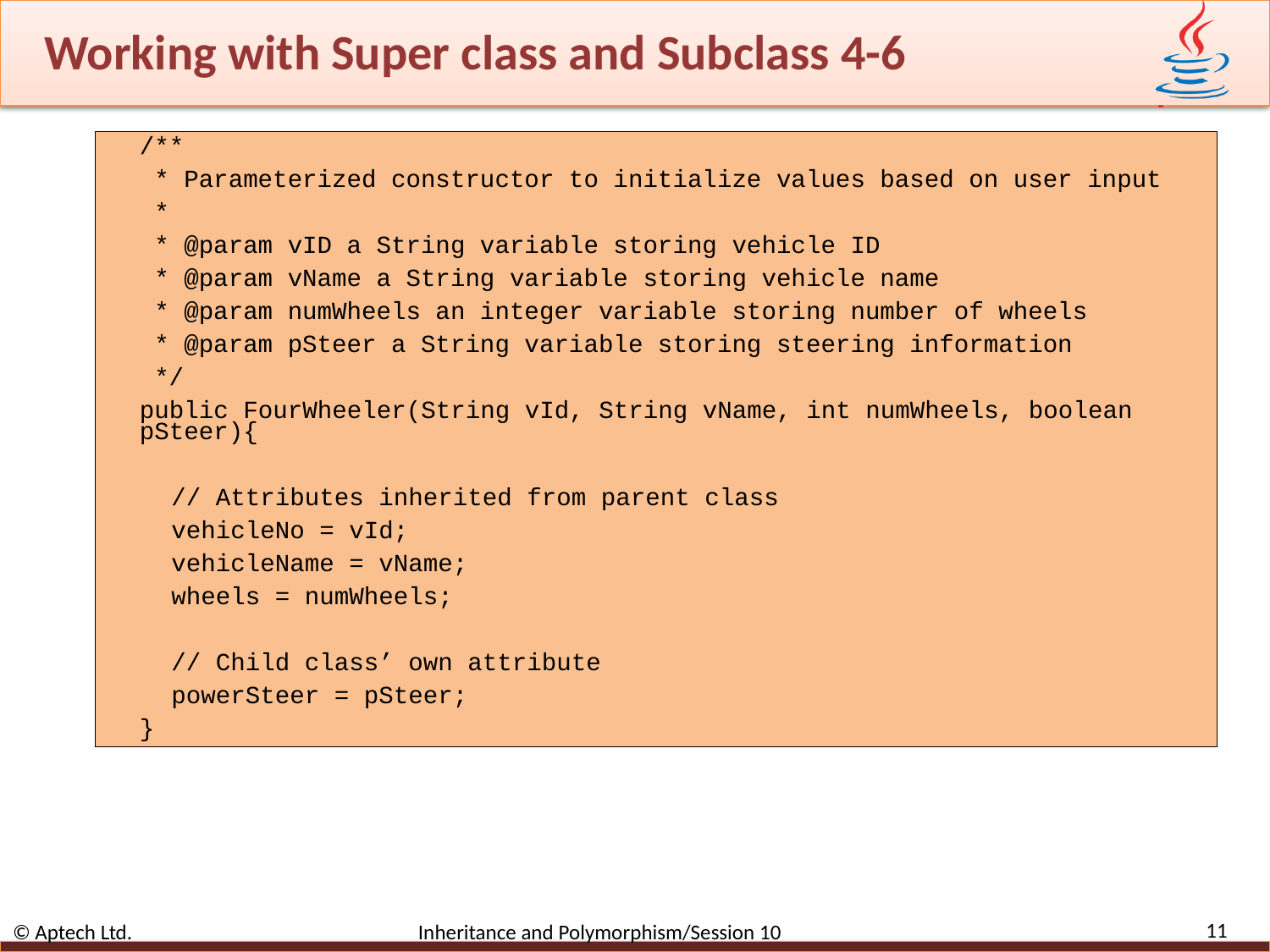

# Working with Super class and Subclass 4-6
/**
 * Parameterized constructor to initialize values based on user input
 *
 * @param vID a String variable storing vehicle ID
 * @param vName a String variable storing vehicle name
 * @param numWheels an integer variable storing number of wheels
 * @param pSteer a String variable storing steering information
 */
public FourWheeler(String vId, String vName, int numWheels, boolean pSteer){

// Attributes inherited from parent class
vehicleNo = vId;
vehicleName = vName;
wheels = numWheels;

// Child class’ own attribute
powerSteer = pSteer;
}
11
© Aptech Ltd.                                                           Inheritance and Polymorphism/Session 10